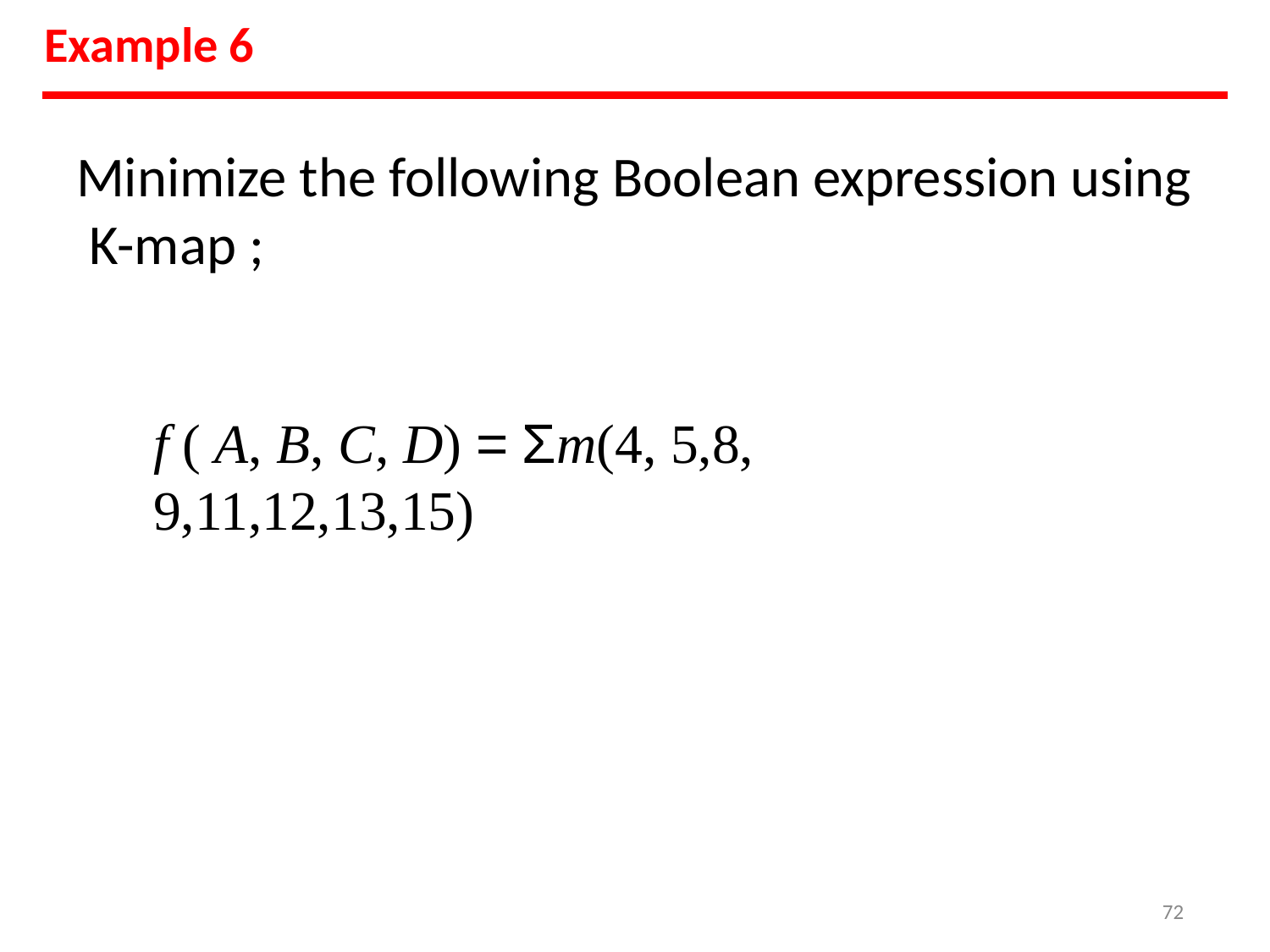

Example 6

Minimize the following Boolean expression using  K-map ;
f ( A, B, C, D) = Σm(4, 5,8, 9,11,12,13,15)

72